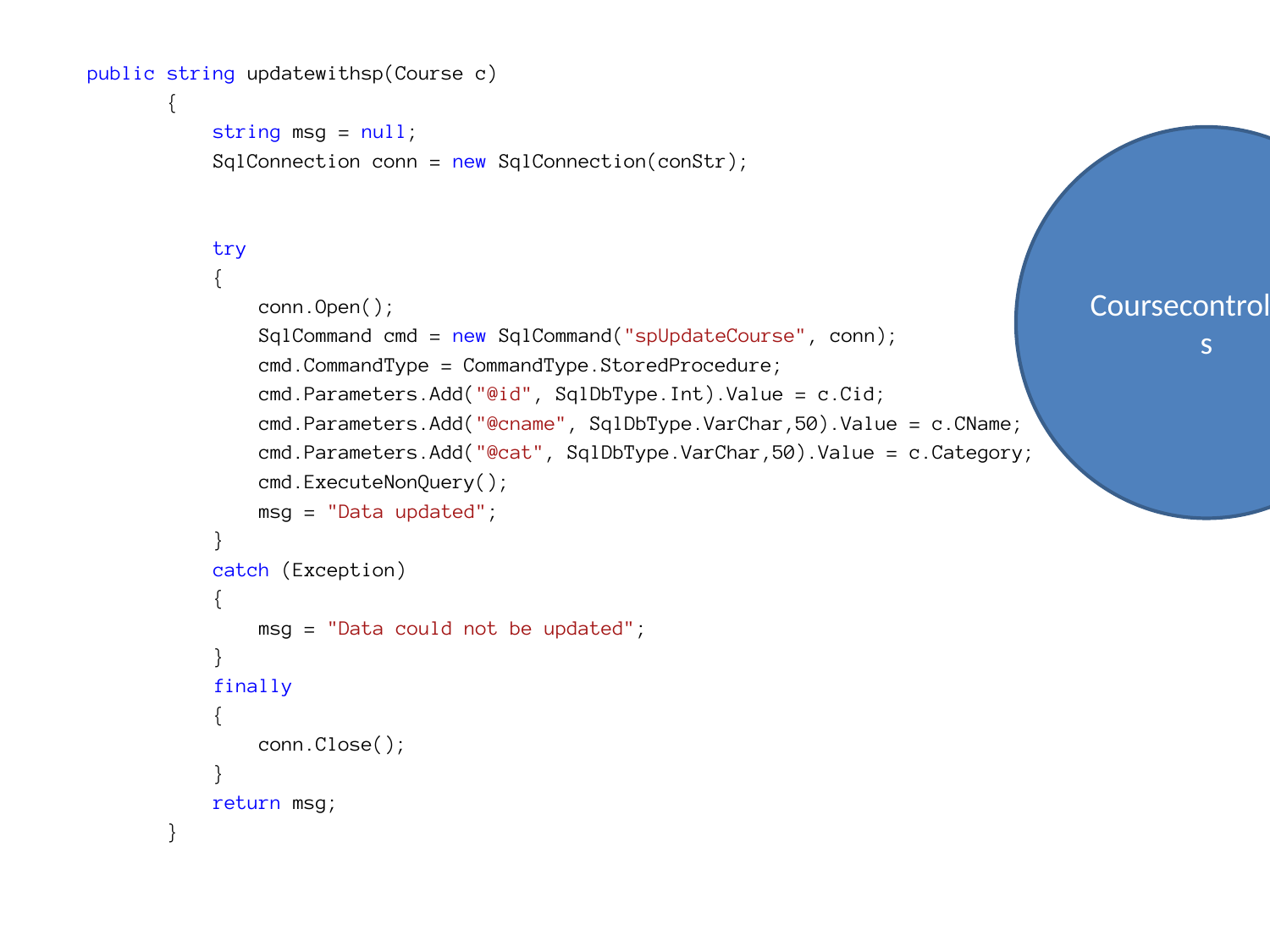

public string updatewithsp(Course c)
        {
            string msg = null;
            SqlConnection conn = new SqlConnection(conStr);

            try
            {
                conn.Open();
                SqlCommand cmd = new SqlCommand("spUpdateCourse", conn);
                cmd.CommandType = CommandType.StoredProcedure;
                cmd.Parameters.Add("@id", SqlDbType.Int).Value = c.Cid;
                cmd.Parameters.Add("@cname", SqlDbType.VarChar,50).Value = c.CName;
                cmd.Parameters.Add("@cat", SqlDbType.VarChar,50).Value = c.Category;
                cmd.ExecuteNonQuery();
                msg = "Data updated";
            }
            catch (Exception)
            {
                msg = "Data could not be updated";
            }
            finally
            {
                conn.Close();
            }
            return msg;
        }
Coursecontroller.cs